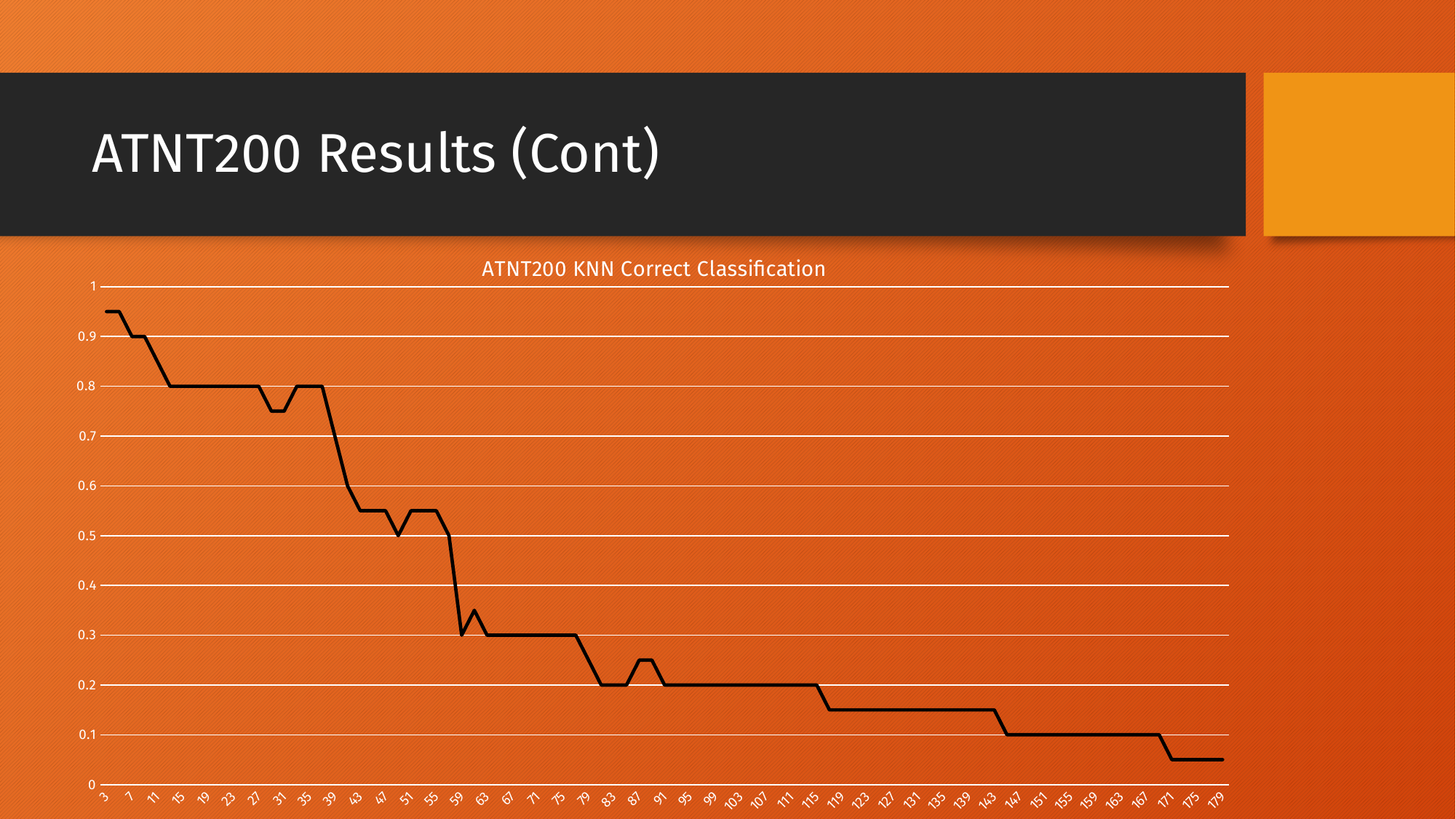

# ATNT200 Results (Cont)

### Chart: ATNT200 KNN Correct Classification

| Category |  |
|---|---|
| 3 | 0.95 |
| 5 | 0.95 |
| 7 | 0.9 |
| 9 | 0.9 |
| 11 | 0.85 |
| 13 | 0.8 |
| 15 | 0.8 |
| 17 | 0.8 |
| 19 | 0.8 |
| 21 | 0.8 |
| 23 | 0.8 |
| 25 | 0.8 |
| 27 | 0.8 |
| 29 | 0.75 |
| 31 | 0.75 |
| 33 | 0.8 |
| 35 | 0.8 |
| 37 | 0.8 |
| 39 | 0.7 |
| 41 | 0.6 |
| 43 | 0.55 |
| 45 | 0.55 |
| 47 | 0.55 |
| 49 | 0.5 |
| 51 | 0.55 |
| 53 | 0.55 |
| 55 | 0.55 |
| 57 | 0.5 |
| 59 | 0.3 |
| 61 | 0.35 |
| 63 | 0.3 |
| 65 | 0.3 |
| 67 | 0.3 |
| 69 | 0.3 |
| 71 | 0.3 |
| 73 | 0.3 |
| 75 | 0.3 |
| 77 | 0.3 |
| 79 | 0.25 |
| 81 | 0.2 |
| 83 | 0.2 |
| 85 | 0.2 |
| 87 | 0.25 |
| 89 | 0.25 |
| 91 | 0.2 |
| 93 | 0.2 |
| 95 | 0.2 |
| 97 | 0.2 |
| 99 | 0.2 |
| 101 | 0.2 |
| 103 | 0.2 |
| 105 | 0.2 |
| 107 | 0.2 |
| 109 | 0.2 |
| 111 | 0.2 |
| 113 | 0.2 |
| 115 | 0.2 |
| 117 | 0.15 |
| 119 | 0.15 |
| 121 | 0.15 |
| 123 | 0.15 |
| 125 | 0.15 |
| 127 | 0.15 |
| 129 | 0.15 |
| 131 | 0.15 |
| 133 | 0.15 |
| 135 | 0.15 |
| 137 | 0.15 |
| 139 | 0.15 |
| 141 | 0.15 |
| 143 | 0.15 |
| 145 | 0.1 |
| 147 | 0.1 |
| 149 | 0.1 |
| 151 | 0.1 |
| 153 | 0.1 |
| 155 | 0.1 |
| 157 | 0.1 |
| 159 | 0.1 |
| 161 | 0.1 |
| 163 | 0.1 |
| 165 | 0.1 |
| 167 | 0.1 |
| 169 | 0.1 |
| 171 | 0.05 |
| 173 | 0.05 |
| 175 | 0.05 |
| 177 | 0.05 |
| 179 | 0.05 |